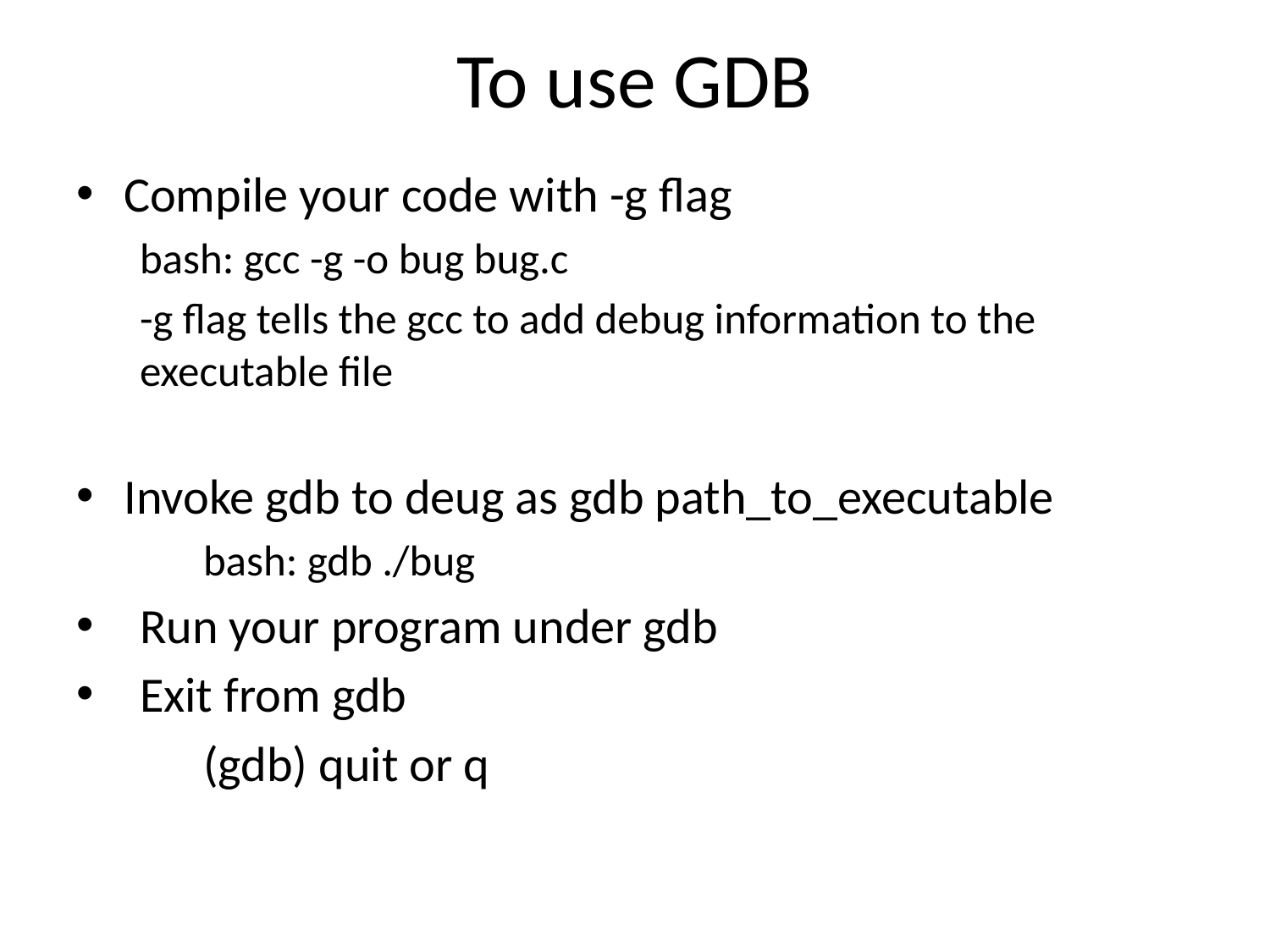

# To use GDB
Compile your code with -g flag
bash: gcc -g -o bug bug.c
-g flag tells the gcc to add debug information to the executable file

Invoke gdb to deug as gdb path_to_executable
	bash: gdb ./bug
Run your program under gdb
Exit from gdb
	(gdb) quit or q